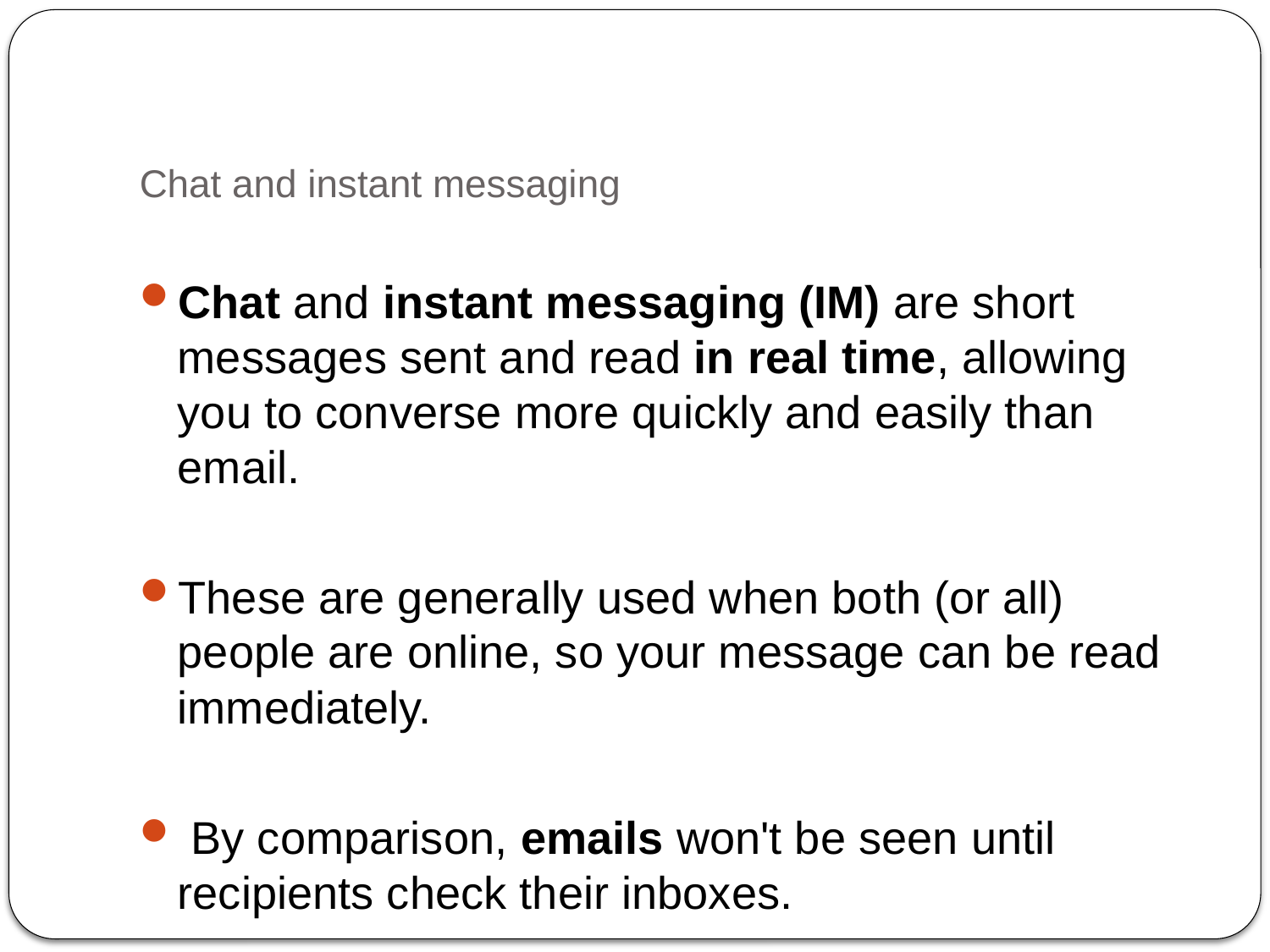

# Chat and instant messaging

Chat and instant messaging (IM) are short messages sent and read in real time, allowing you to converse more quickly and easily than email.

These are generally used when both (or all) people are online, so your message can be read immediately.

 By comparison, emails won't be seen until recipients check their inboxes.